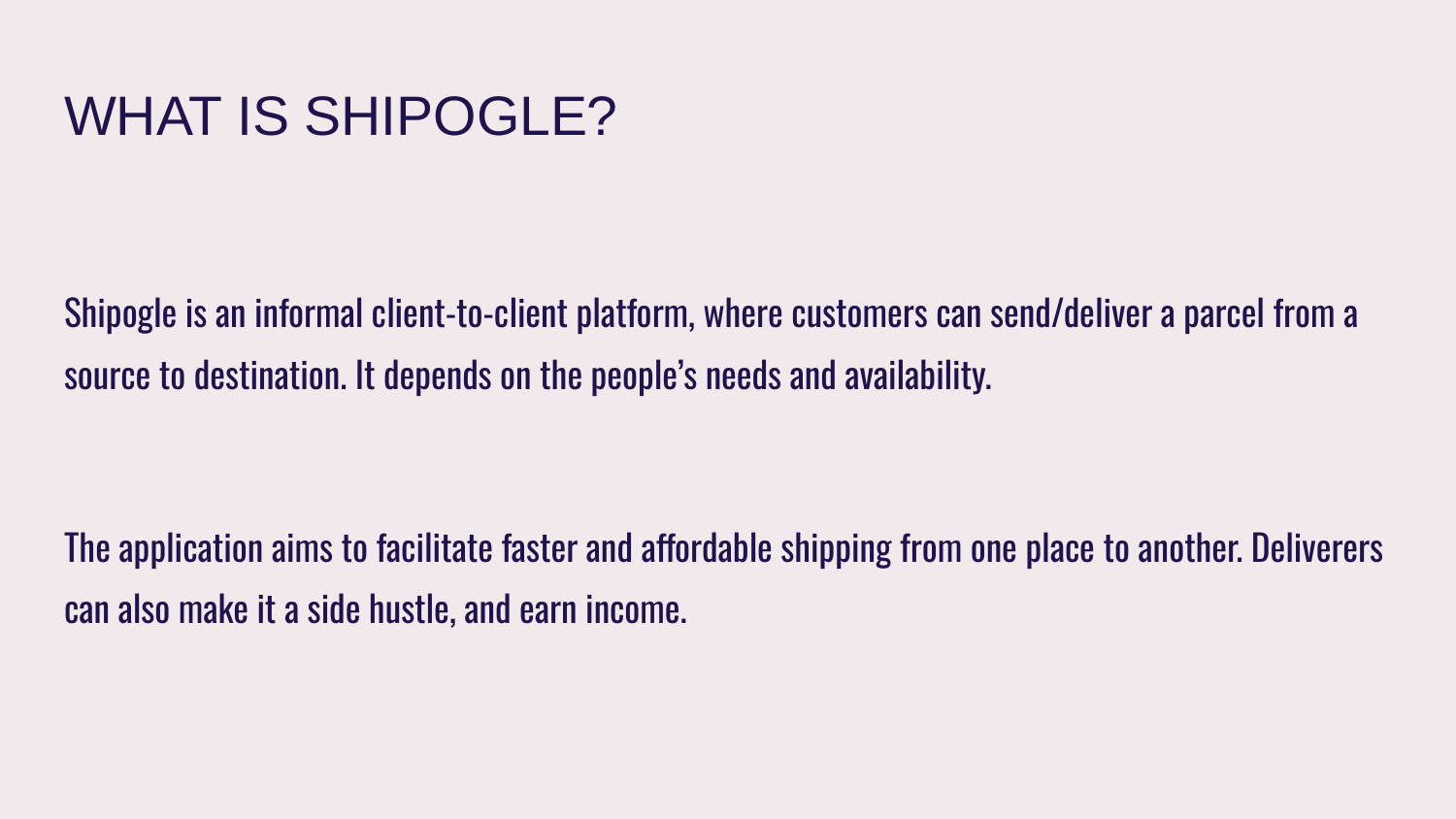

# WHAT IS SHIPOGLE?

Shipogle is an informal client-to-client platform, where customers can send/deliver a parcel from a source to destination. It depends on the people’s needs and availability.

The application aims to facilitate faster and affordable shipping from one place to another. Deliverers can also make it a side hustle, and earn income.